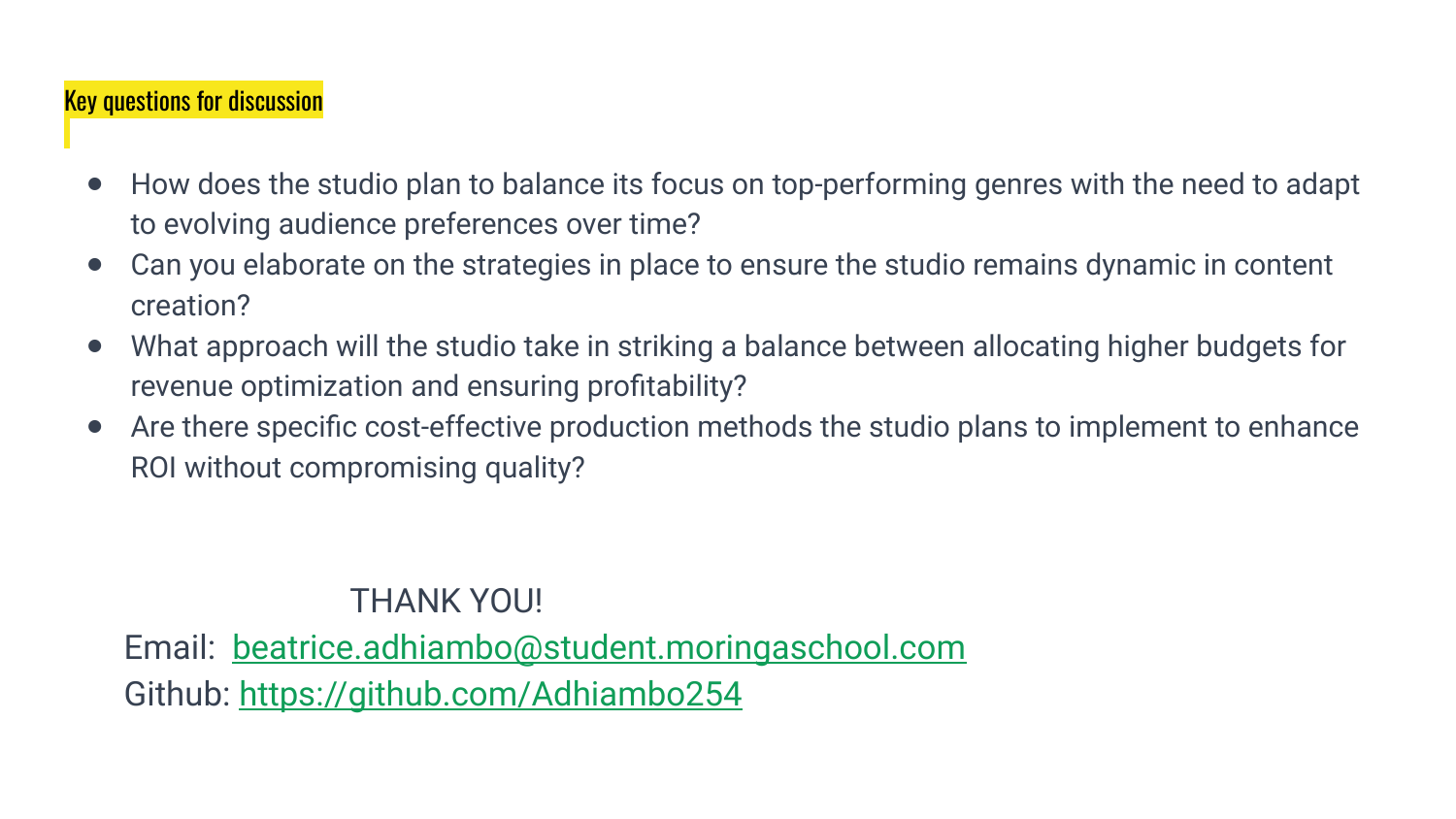

# Key questions for discussion

How does the studio plan to balance its focus on top-performing genres with the need to adapt to evolving audience preferences over time?
Can you elaborate on the strategies in place to ensure the studio remains dynamic in content creation?
What approach will the studio take in striking a balance between allocating higher budgets for revenue optimization and ensuring profitability?
Are there specific cost-effective production methods the studio plans to implement to enhance ROI without compromising quality?

                                                 THANK YOU!
Email:  beatrice.adhiambo@student.moringaschool.com
Github: https://github.com/Adhiambo254